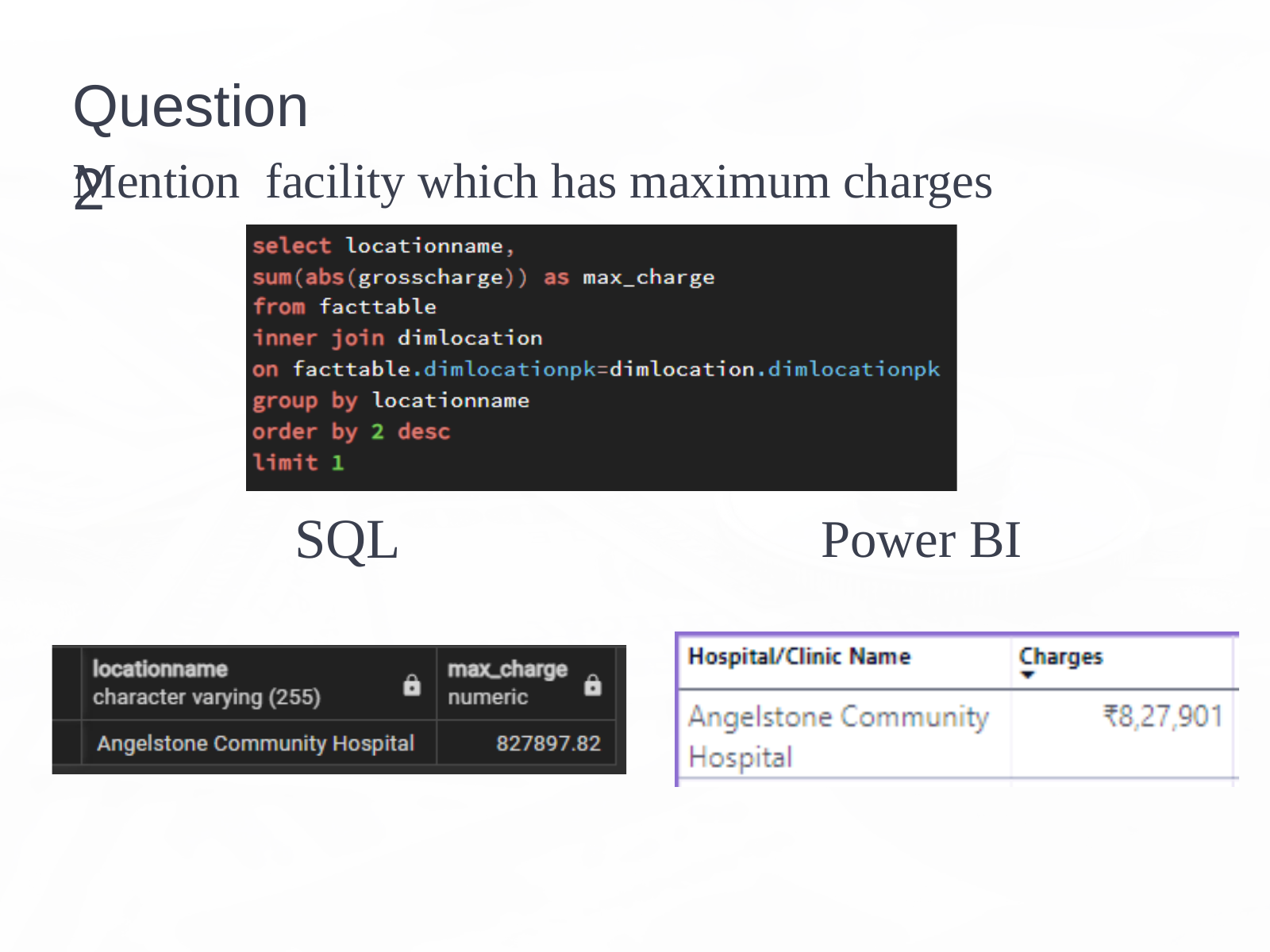

Question 2

Mention  facility which has maximum charges

SQL
Power BI